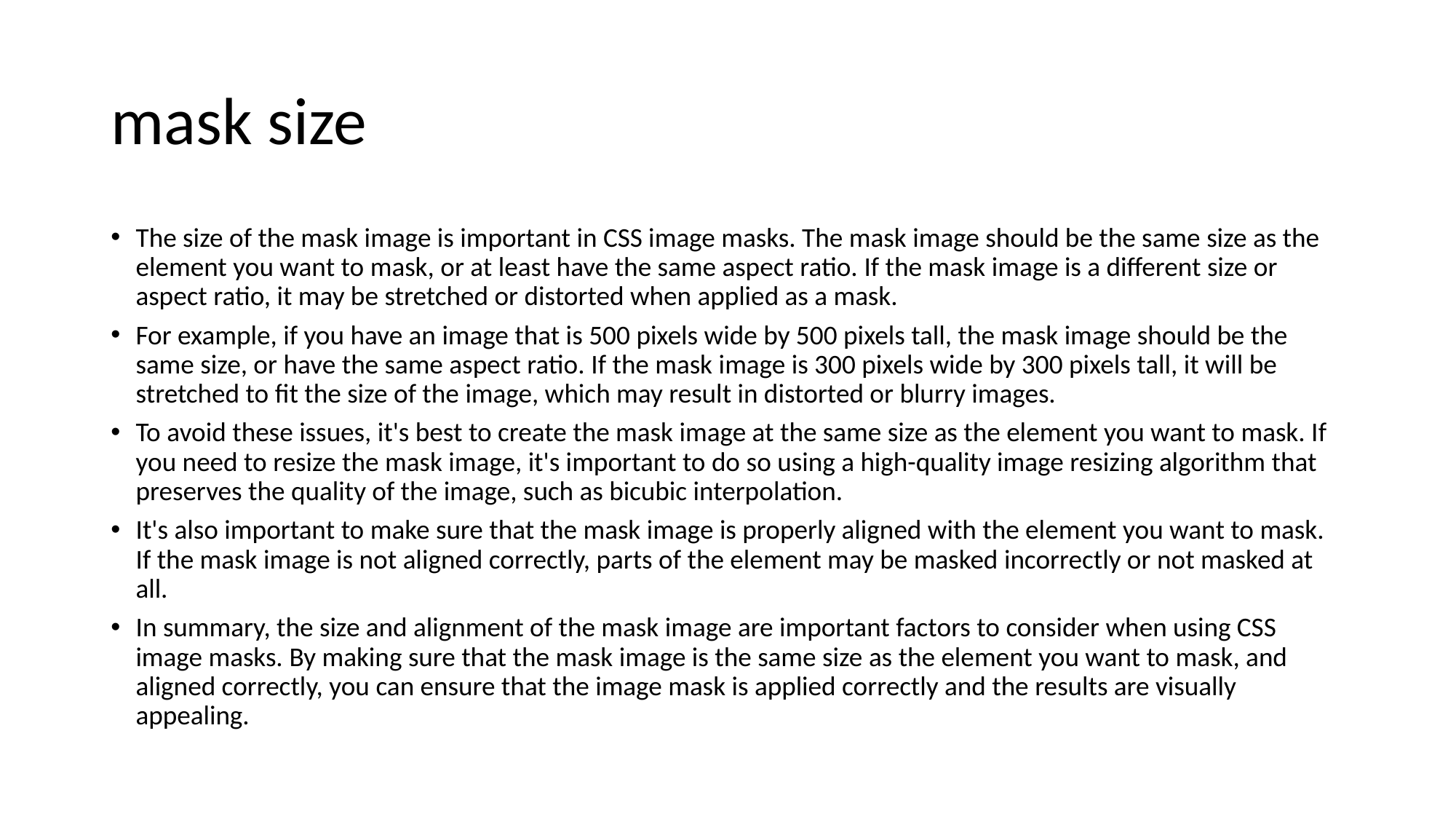

# mask size
The size of the mask image is important in CSS image masks. The mask image should be the same size as the element you want to mask, or at least have the same aspect ratio. If the mask image is a different size or aspect ratio, it may be stretched or distorted when applied as a mask.
For example, if you have an image that is 500 pixels wide by 500 pixels tall, the mask image should be the same size, or have the same aspect ratio. If the mask image is 300 pixels wide by 300 pixels tall, it will be stretched to fit the size of the image, which may result in distorted or blurry images.
To avoid these issues, it's best to create the mask image at the same size as the element you want to mask. If you need to resize the mask image, it's important to do so using a high-quality image resizing algorithm that preserves the quality of the image, such as bicubic interpolation.
It's also important to make sure that the mask image is properly aligned with the element you want to mask. If the mask image is not aligned correctly, parts of the element may be masked incorrectly or not masked at all.
In summary, the size and alignment of the mask image are important factors to consider when using CSS image masks. By making sure that the mask image is the same size as the element you want to mask, and aligned correctly, you can ensure that the image mask is applied correctly and the results are visually appealing.